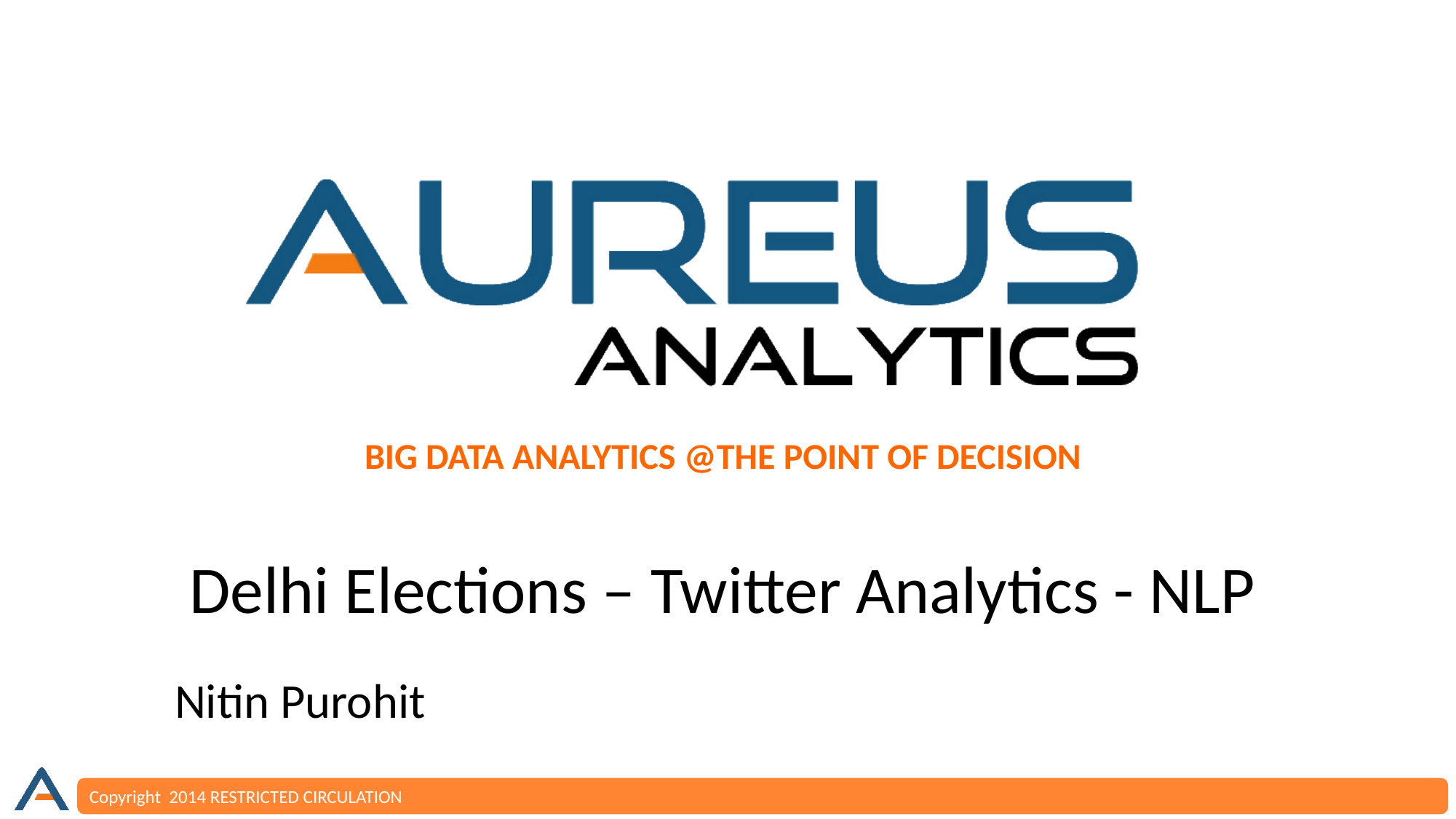

# Delhi Elections – Twitter Analytics - NLP
Nitin Purohit